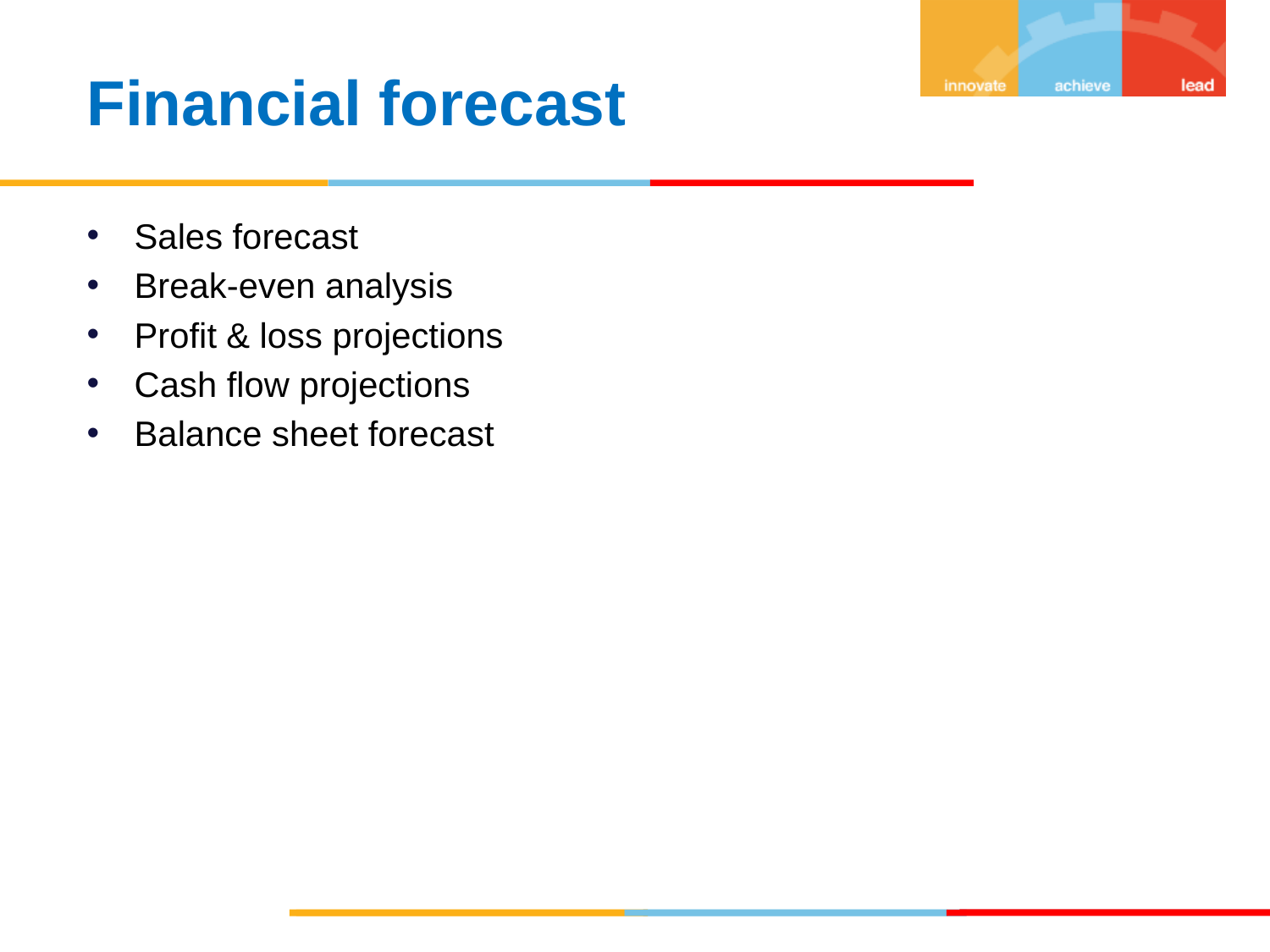

Financial forecast
Sales forecast
Break-even analysis
Profit & loss projections
Cash flow projections
Balance sheet forecast